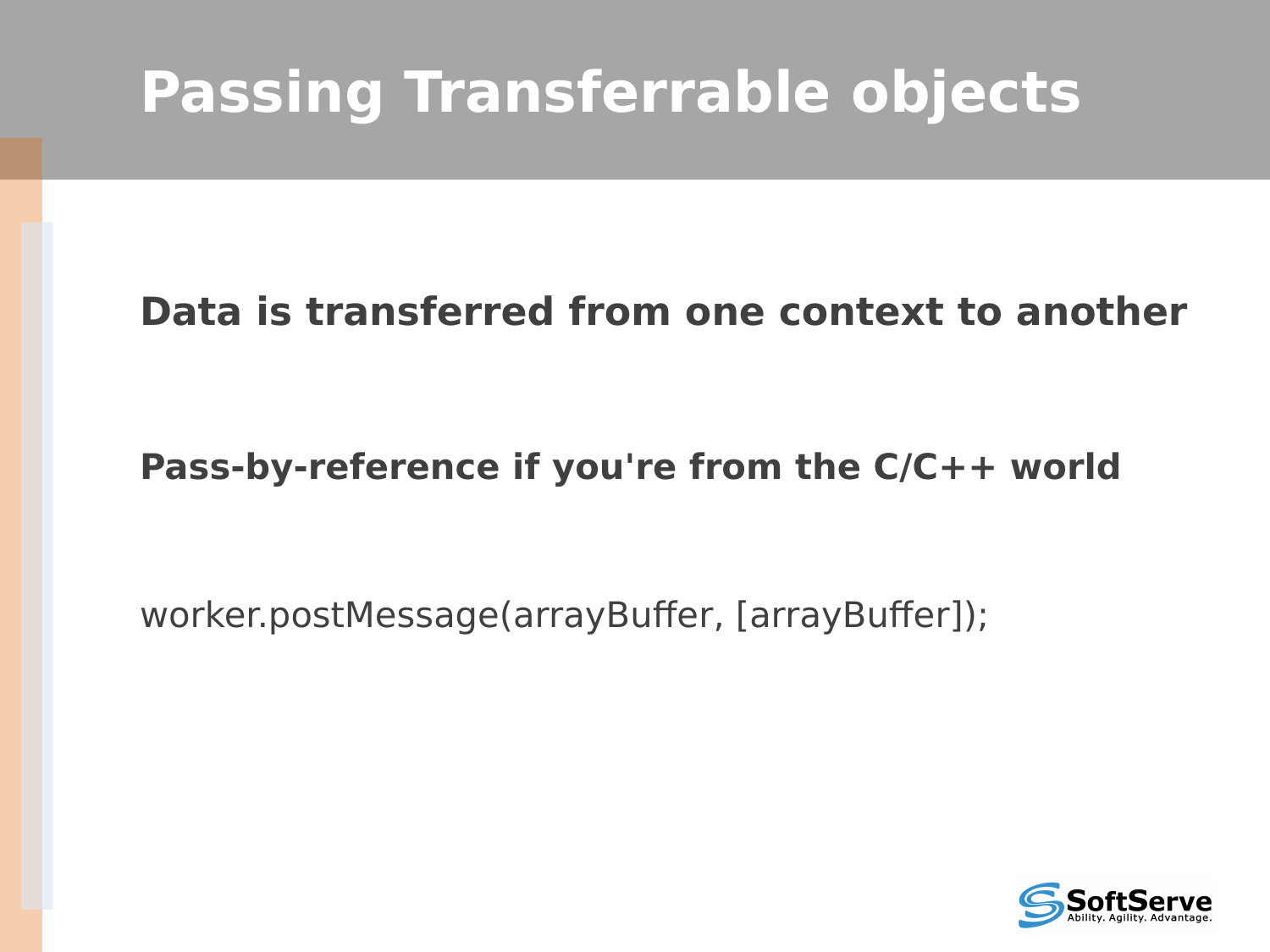

# Passing Transferrable objects

Data is transferred from one context to another

Pass-by-reference if you're from the C/C++ world

worker.postMessage(arrayBuffer, [arrayBuffer]);